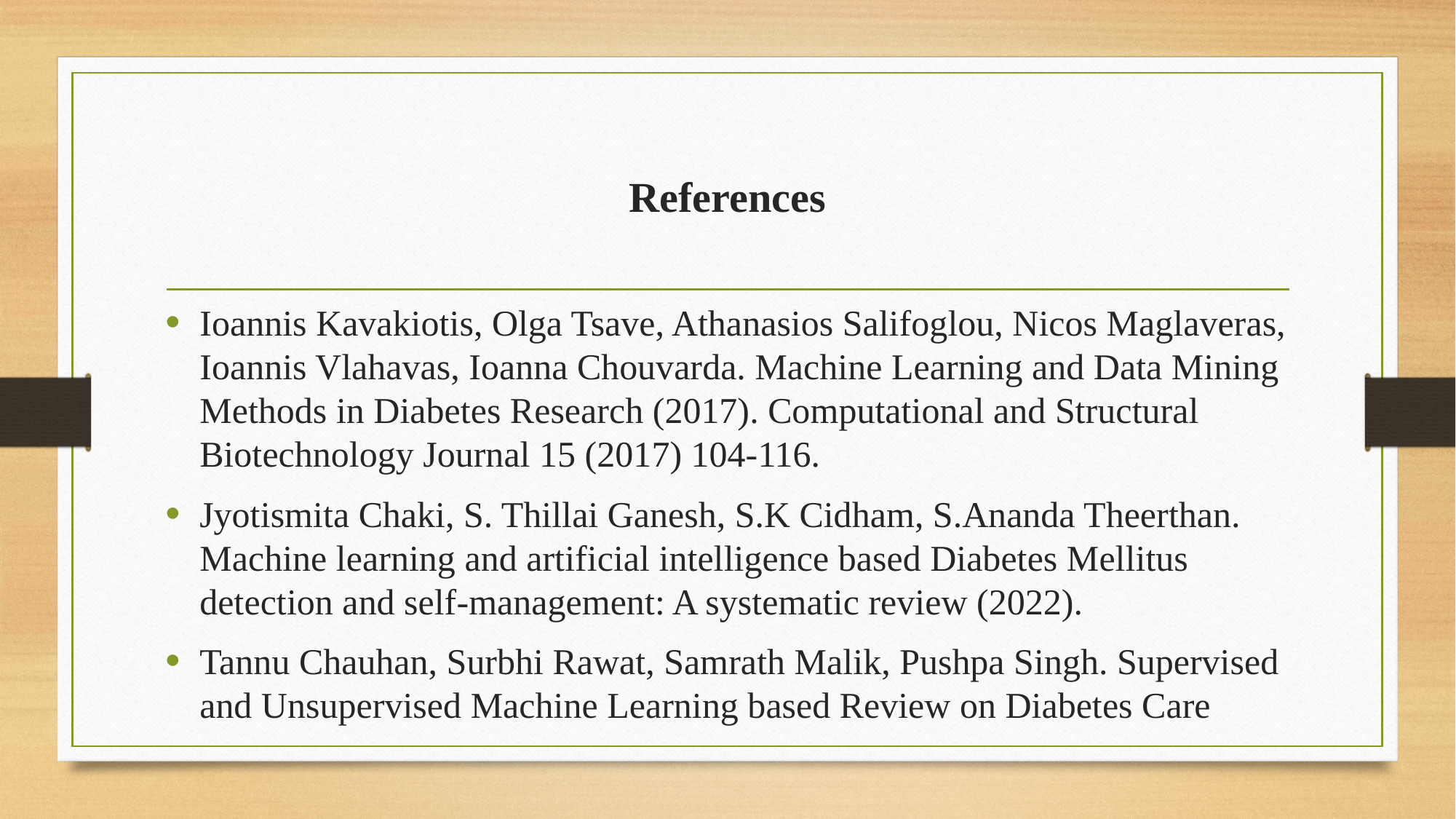

# References
Ioannis Kavakiotis, Olga Tsave, Athanasios Salifoglou, Nicos Maglaveras, Ioannis Vlahavas, Ioanna Chouvarda. Machine Learning and Data Mining Methods in Diabetes Research (2017). Computational and Structural Biotechnology Journal 15 (2017) 104-116.
Jyotismita Chaki, S. Thillai Ganesh, S.K Cidham, S.Ananda Theerthan. Machine learning and artificial intelligence based Diabetes Mellitus detection and self-management: A systematic review (2022).
Tannu Chauhan, Surbhi Rawat, Samrath Malik, Pushpa Singh. Supervised and Unsupervised Machine Learning based Review on Diabetes Care